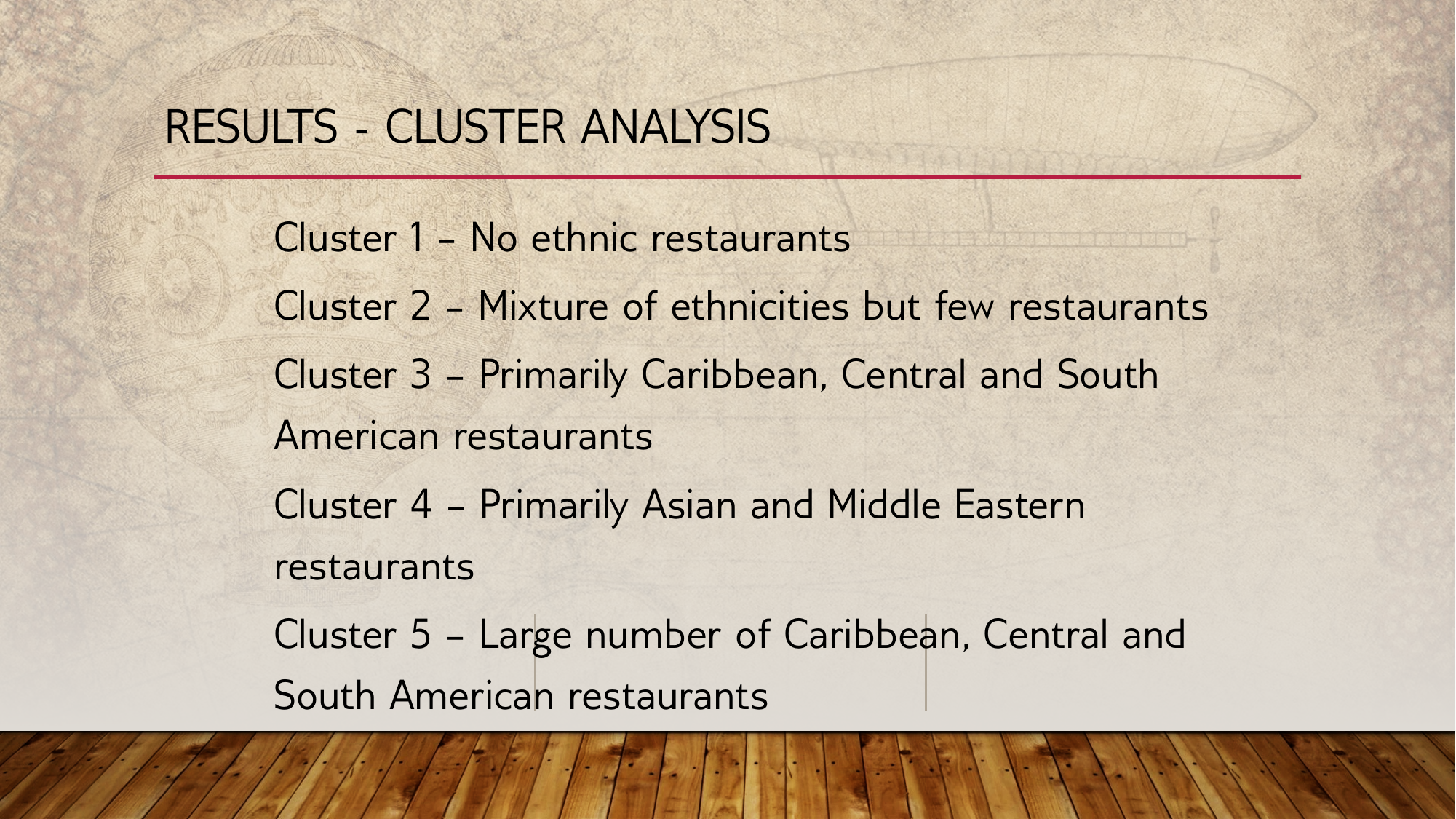

# Results - Cluster Analysis
Cluster 1 – No ethnic restaurants
Cluster 2 – Mixture of ethnicities but few restaurants
Cluster 3 – Primarily Caribbean, Central and South American restaurants
Cluster 4 – Primarily Asian and Middle Eastern restaurants
Cluster 5 – Large number of Caribbean, Central and South American restaurants